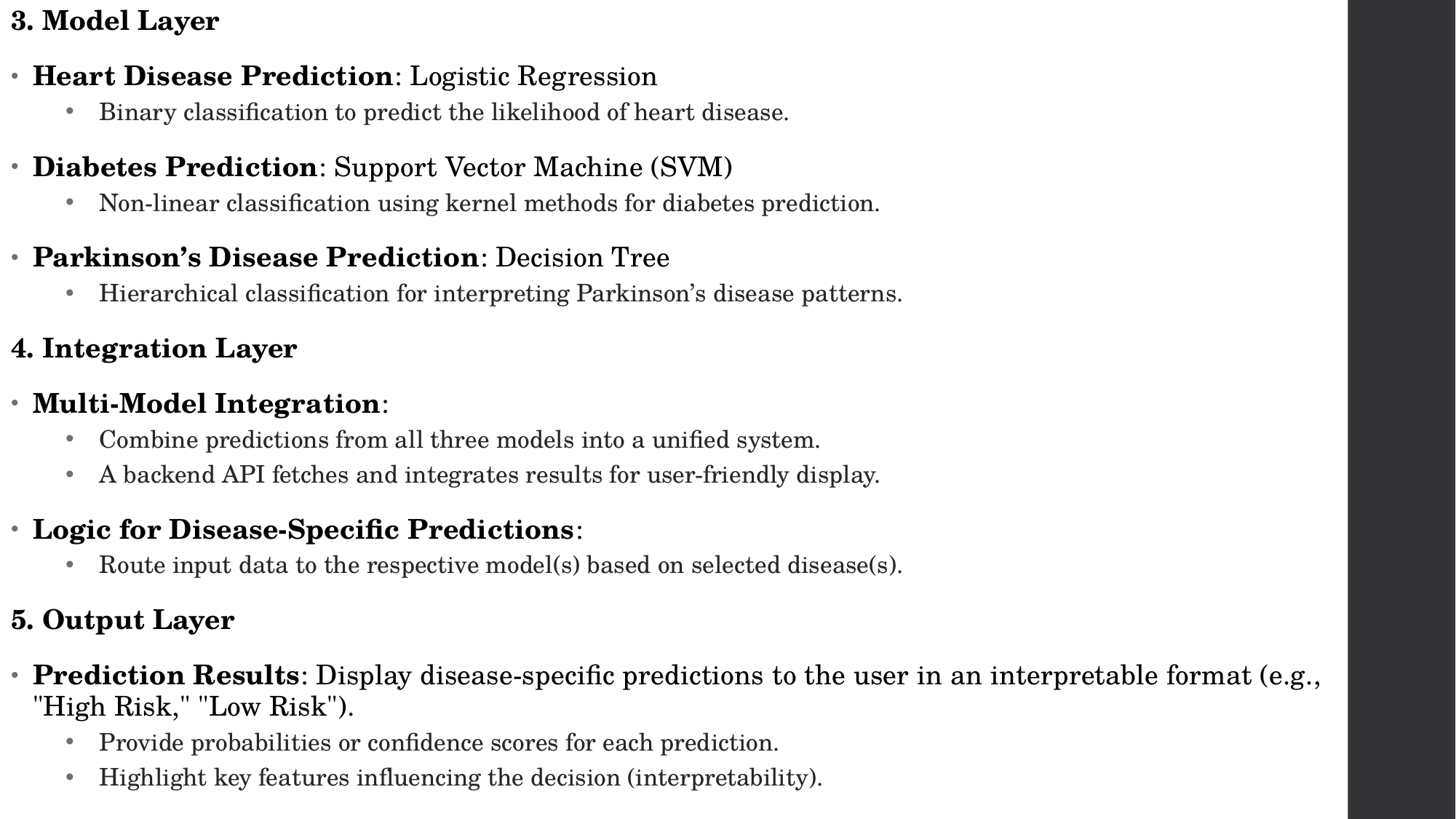

3. Model Layer
Heart Disease Prediction: Logistic Regression
Binary classification to predict the likelihood of heart disease.
Diabetes Prediction: Support Vector Machine (SVM)
Non-linear classification using kernel methods for diabetes prediction.
Parkinson’s Disease Prediction: Decision Tree
Hierarchical classification for interpreting Parkinson’s disease patterns.
4. Integration Layer
Multi-Model Integration:
Combine predictions from all three models into a unified system.
A backend API fetches and integrates results for user-friendly display.
Logic for Disease-Specific Predictions:
Route input data to the respective model(s) based on selected disease(s).
5. Output Layer
Prediction Results: Display disease-specific predictions to the user in an interpretable format (e.g., "High Risk," "Low Risk").
Provide probabilities or confidence scores for each prediction.
Highlight key features influencing the decision (interpretability).